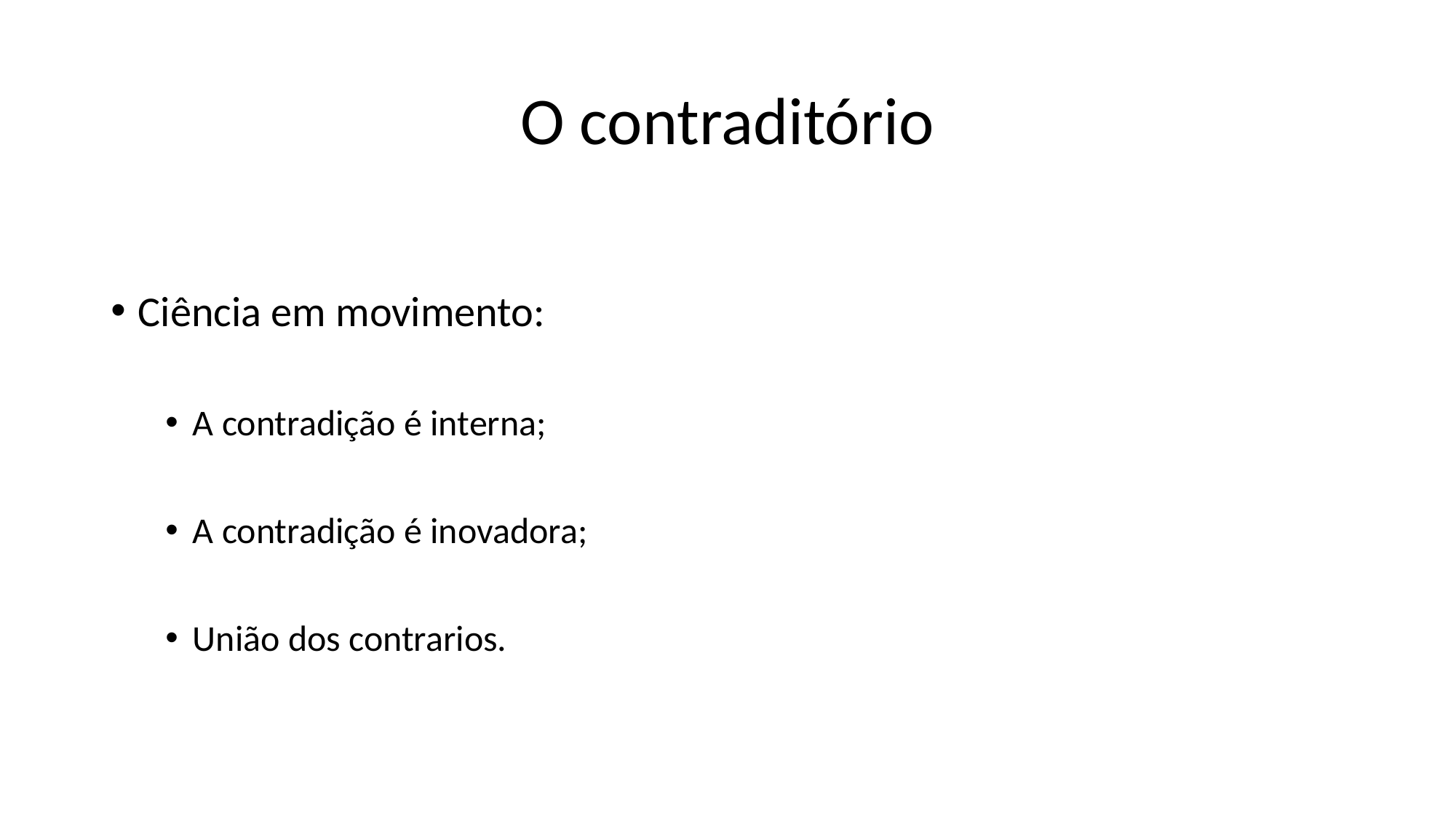

# O contraditório

Ciência em movimento:

A contradição é interna;

A contradição é inovadora;

União dos contrarios.